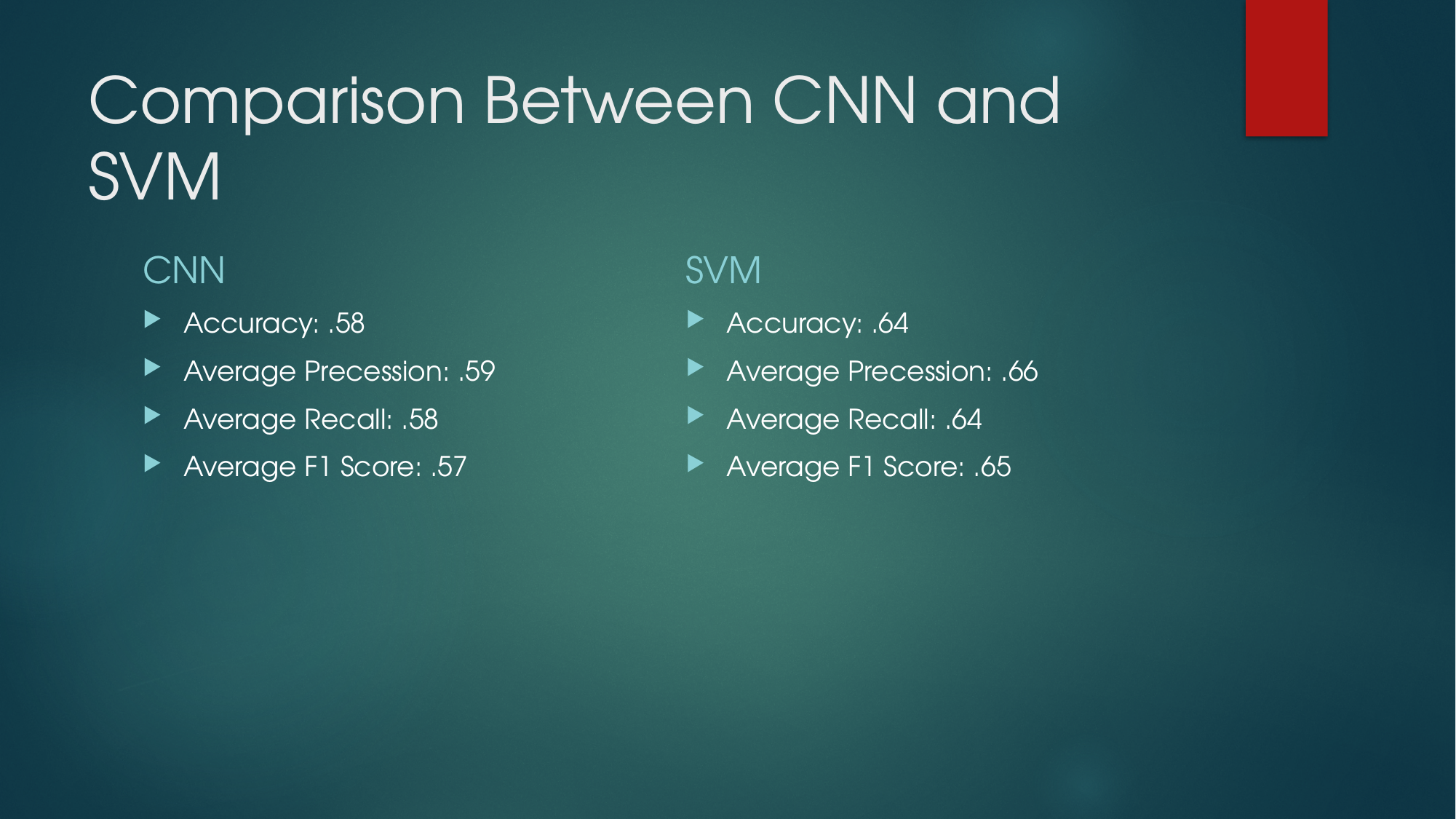

# Comparison Between CNN and SVM
CNN
SVM
Accuracy: .58
Average Precession: .59
Average Recall: .58
Average F1 Score: .57

Accuracy: .64
Average Precession: .66
Average Recall: .64
Average F1 Score: .65